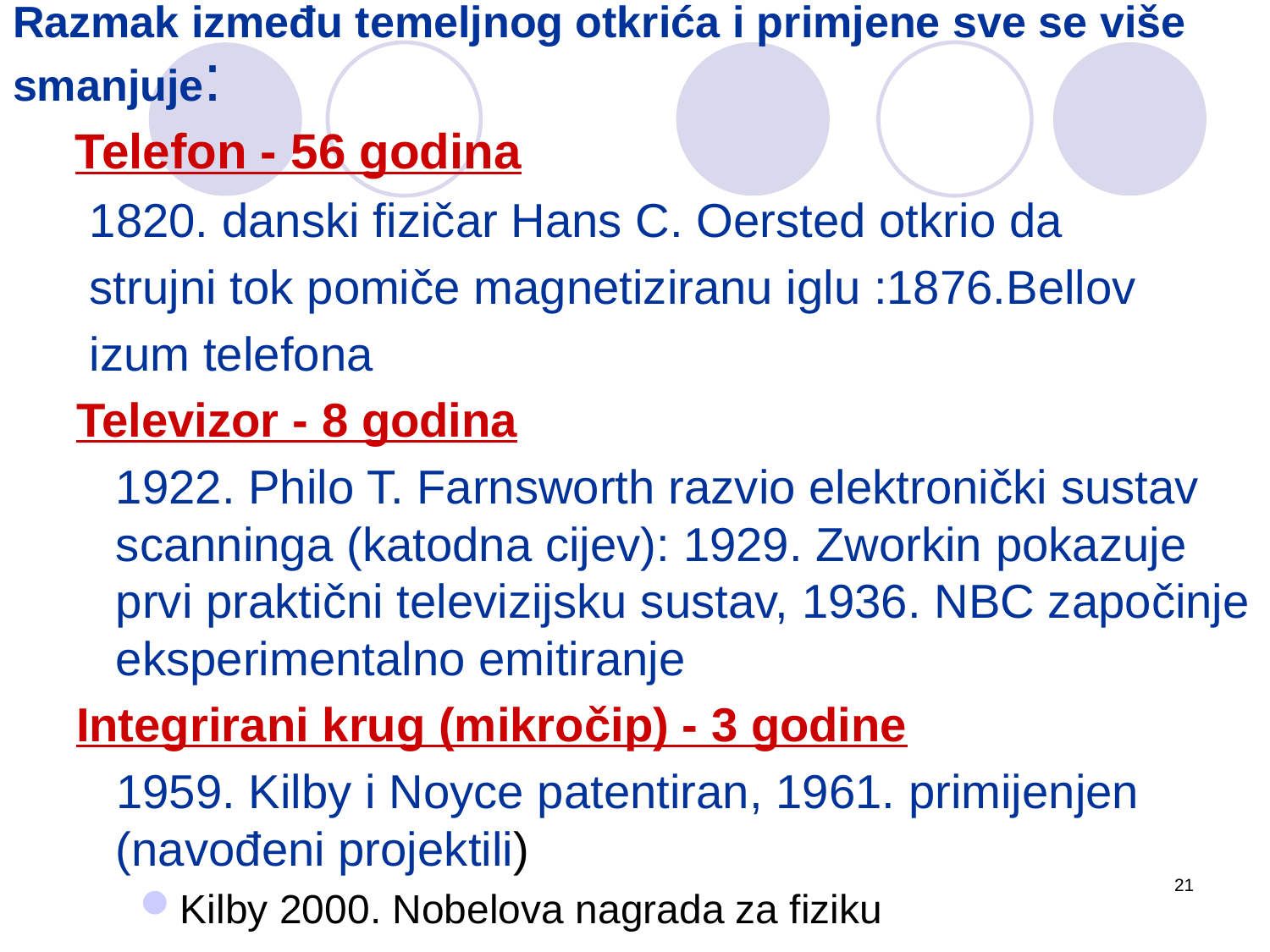

# Razmak između temeljnog otkrića i primjene sve se više smanjuje:
    Telefon - 56 godina
 1820. danski fizičar Hans C. Oersted otkrio da
 strujni tok pomiče magnetiziranu iglu :1876.Bellov
 izum telefona
Televizor - 8 godina
	1922. Philo T. Farnsworth razvio elektronički sustav scanninga (katodna cijev): 1929. Zworkin pokazuje prvi praktični televizijsku sustav, 1936. NBC započinje eksperimentalno emitiranje
Integrirani krug (mikročip) - 3 godine
   1959. Kilby i Noyce patentiran, 1961. primijenjen (navođeni projektili)
Kilby 2000. Nobelova nagrada za fiziku
21